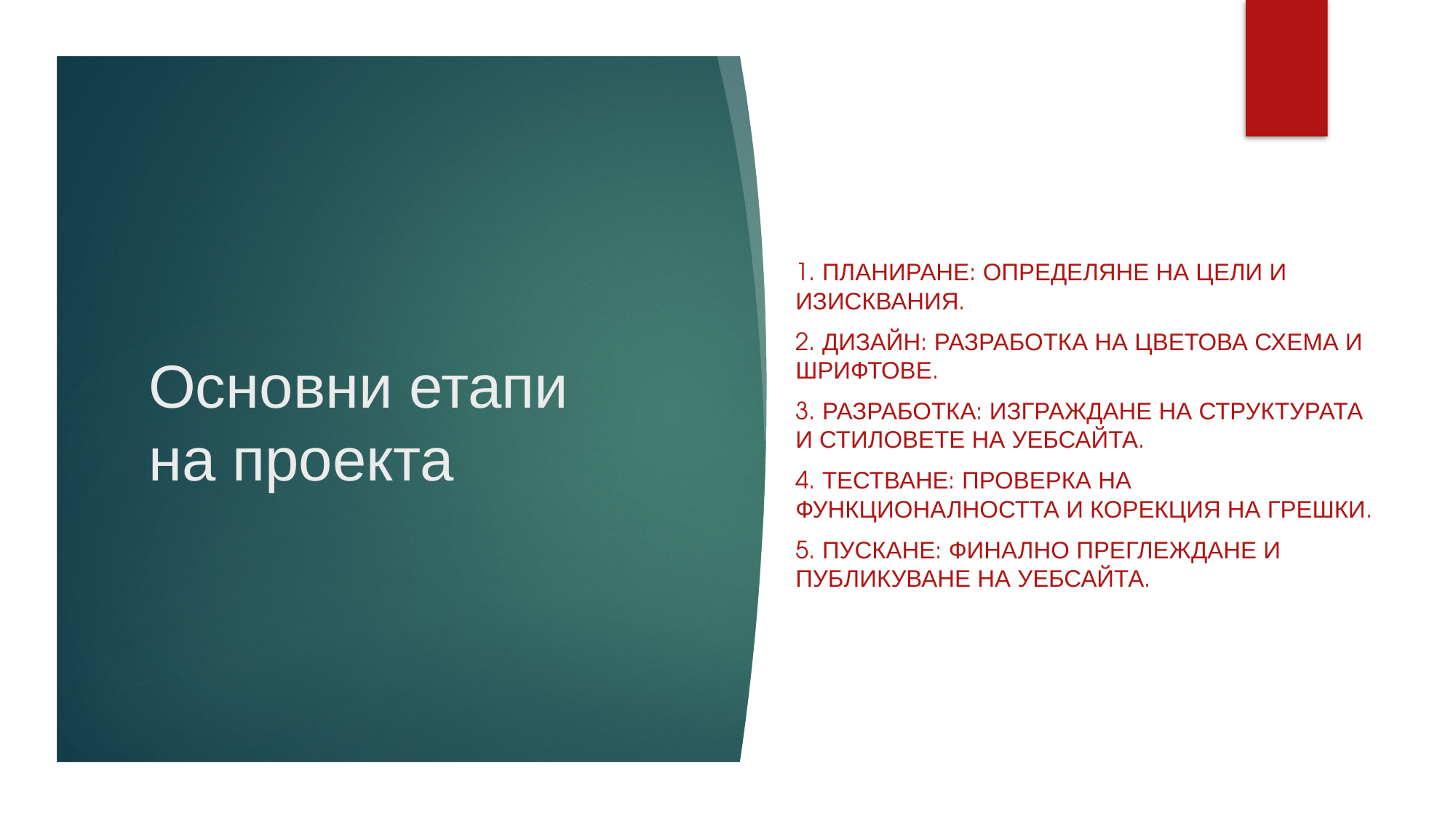

1. Планиране: Определяне на цели и изисквания.
2. Дизайн: Разработка на цветова схема и шрифтове.
3. Разработка: Изграждане на структурата и стиловете на уебсайта.
4. Тестване: Проверка на функционалността и корекция на грешки.
5. Пускане: Финално преглеждане и публикуване на уебсайта.

# Основни етапи на проекта